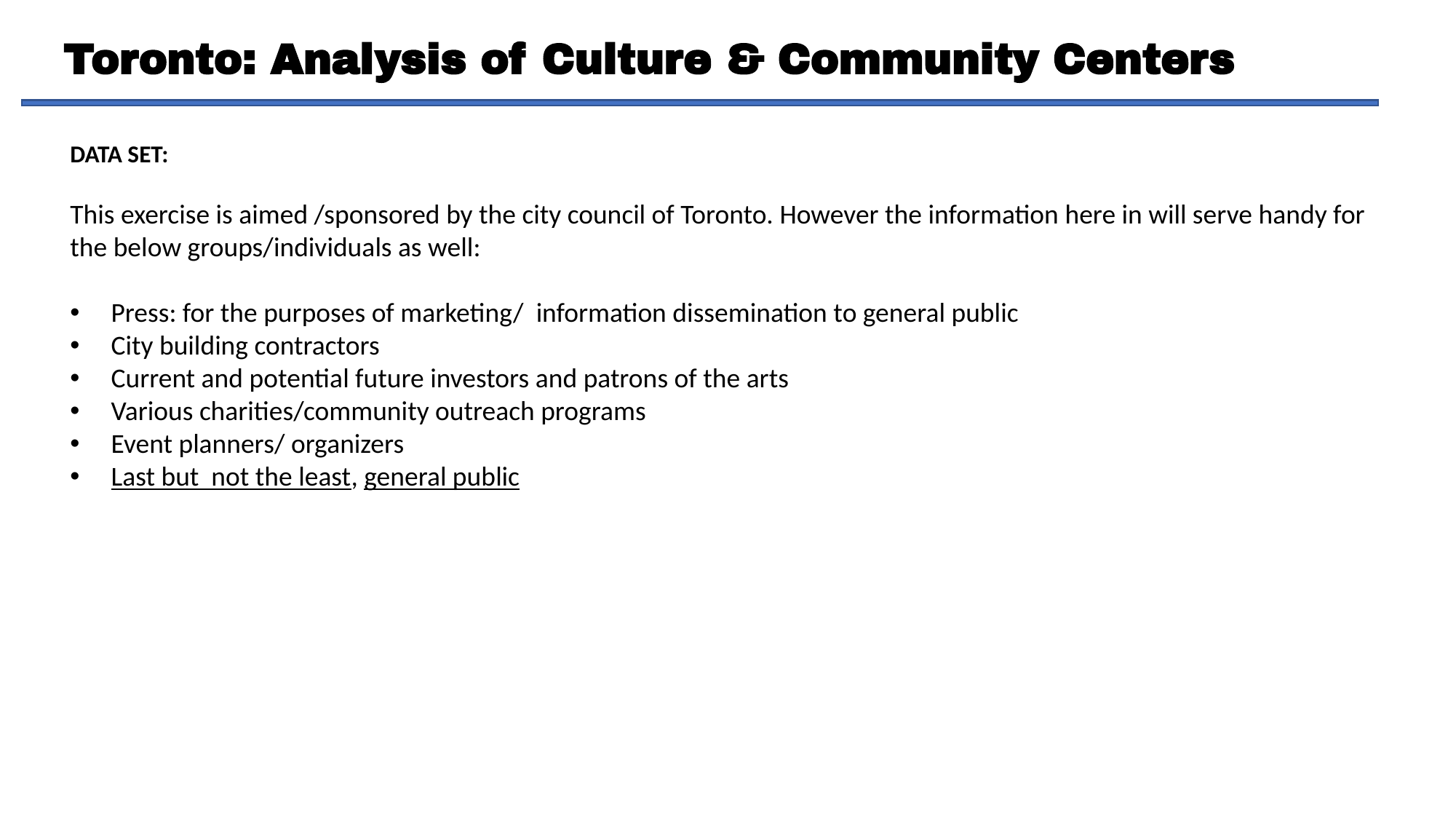

Toronto: Analysis of Culture & Community Centers

DATA SET:

This exercise is aimed /sponsored by the city council of Toronto. However the information here in will serve handy for the below groups/individuals as well:

Press: for the purposes of marketing/  information dissemination to general public
City building contractors
Current and potential future investors and patrons of the arts
Various charities/community outreach programs
Event planners/ organizers
Last but  not the least, general public